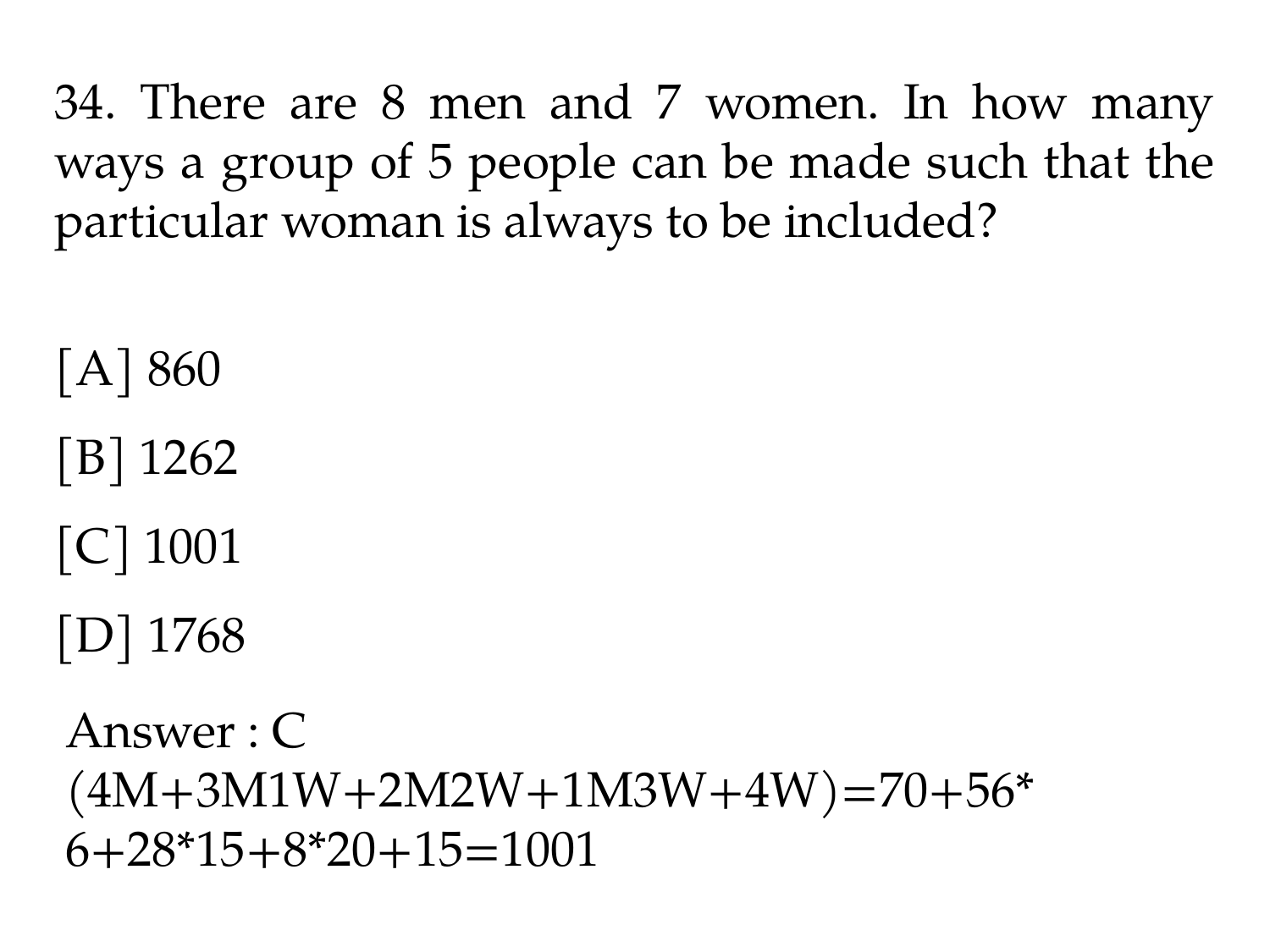

34. There are 8 men and 7 women. In how many ways a group of 5 people can be made such that the particular woman is always to be included?

[A] 860
[B] 1262
[C] 1001
[D] 1768
Answer : C (4M+3M1W+2M2W+1M3W+4W)=70+56*6+28*15+8*20+15=1001